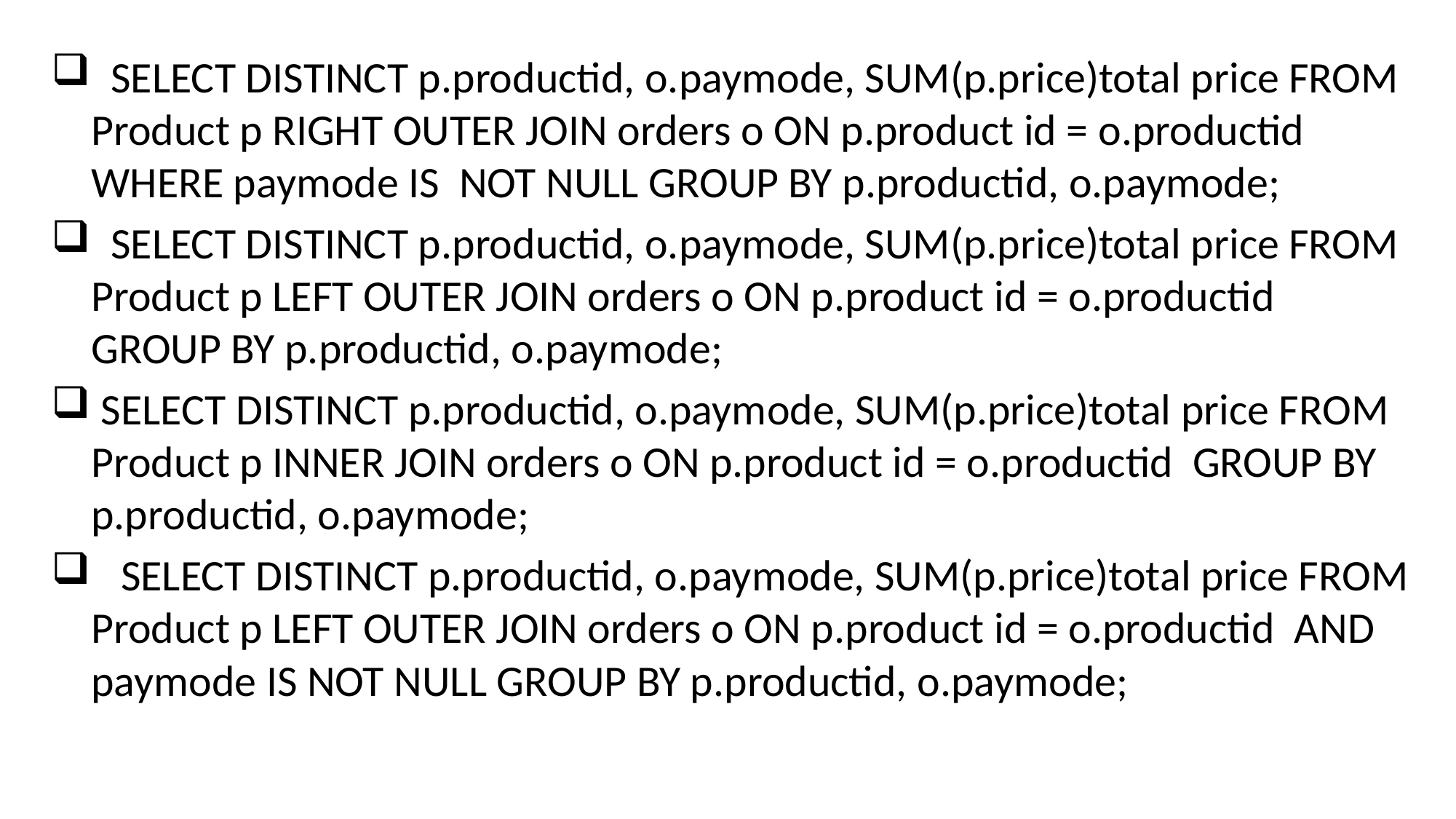

SELECT DISTINCT p.productid, o.paymode, SUM(p.price)total price FROM Product p RIGHT OUTER JOIN orders o ON p.product id = o.productid  WHERE paymode IS  NOT NULL GROUP BY p.productid, o.paymode;
  SELECT DISTINCT p.productid, o.paymode, SUM(p.price)total price FROM Product p LEFT OUTER JOIN orders o ON p.product id = o.productid  GROUP BY p.productid, o.paymode;
 SELECT DISTINCT p.productid, o.paymode, SUM(p.price)total price FROM Product p INNER JOIN orders o ON p.product id = o.productid  GROUP BY p.productid, o.paymode;
   SELECT DISTINCT p.productid, o.paymode, SUM(p.price)total price FROM Product p LEFT OUTER JOIN orders o ON p.product id = o.productid  AND paymode IS NOT NULL GROUP BY p.productid, o.paymode;